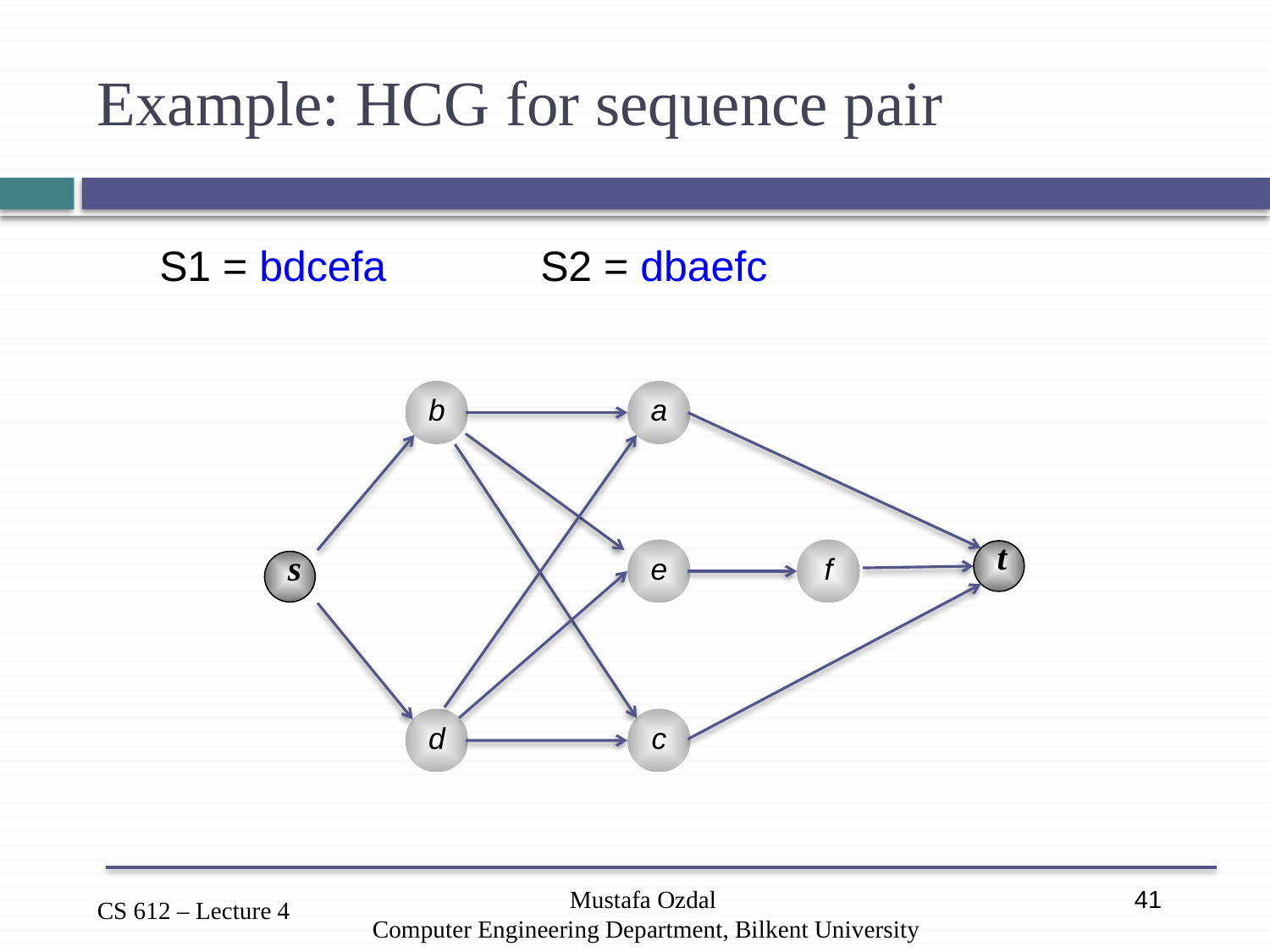

# Example: HCG for sequence pair
S1 = bdcefa		S2 = dbaefc

b

a
t

s

e

f

d

c
Mustafa Ozdal
Computer Engineering Department, Bilkent University